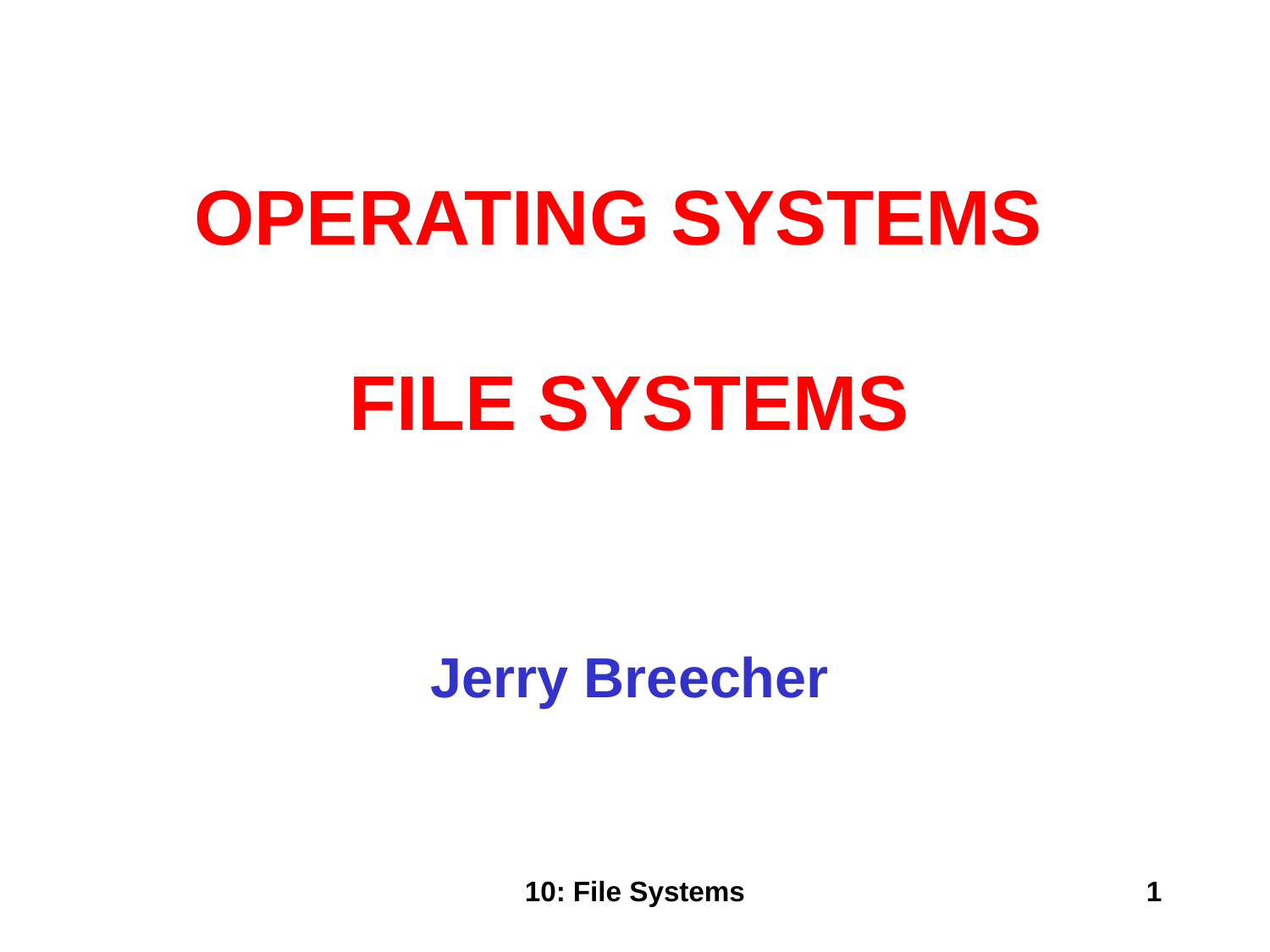

OPERATING SYSTEMS

FILE SYSTEMS
Jerry Breecher
10: File Systems
1